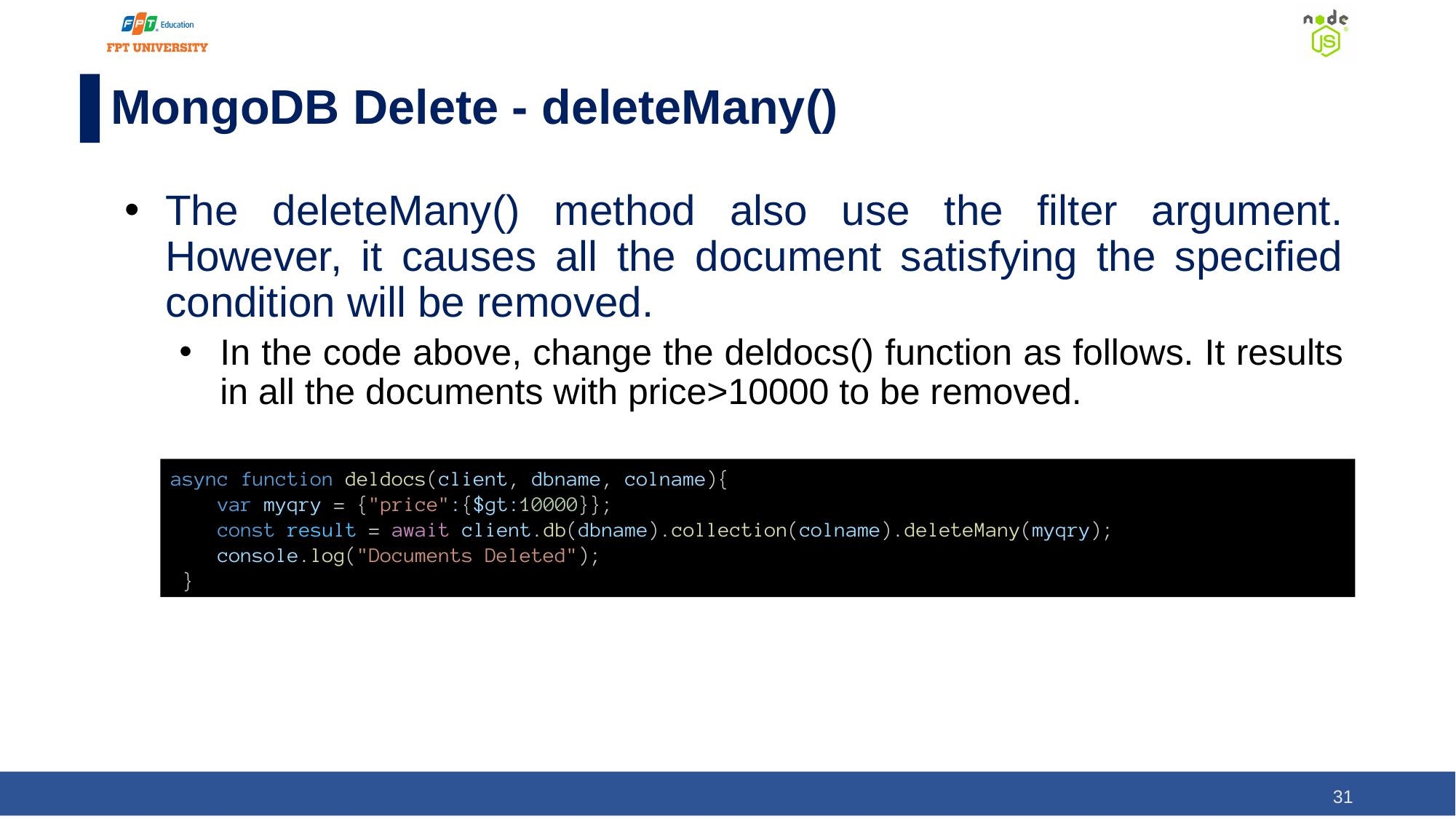

# MongoDB Delete - deleteMany()
The deleteMany() method also use the filter argument. However, it causes all the document satisfying the specified condition will be removed.
In the code above, change the deldocs() function as follows. It results in all the documents with price>10000 to be removed.
async function deldocs(client, dbname, colname){
    var myqry = {"price":{$gt:10000}};
    const result = await client.db(dbname).collection(colname).deleteMany(myqry);
    console.log("Documents Deleted");
 }
31